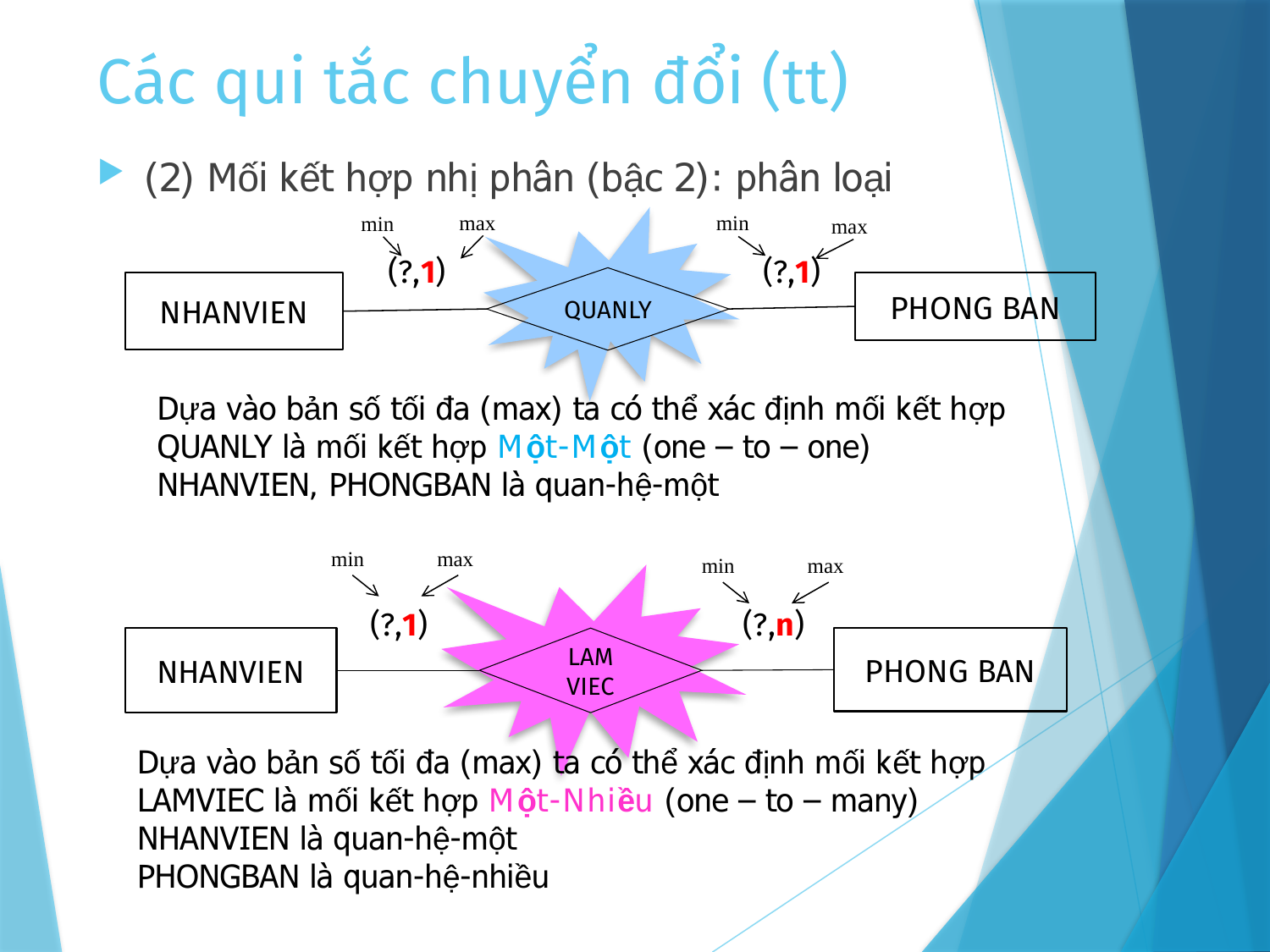

# Các qui tắc chuyển đổi (tt)
(2) Mối kết hợp nhị phân (bậc 2): phân loại

min
min
max
max
(?,1)
(?,1)
NHANVIEN
PHONG BAN
QUANLY

Dựa vào bản số tối đa (max) ta có thể xác định mối kết hợp QUANLY là mối kết hợp Một-Một (one – to – one)
NHANVIEN, PHONGBAN là quan-hệ-một
min
max
min
max
(?,1)
(?,n)
PHONG BAN
NHANVIEN
LAM
VIEC

Dựa vào bản số tối đa (max) ta có thể xác định mối kết hợp LAMVIEC là mối kết hợp Một-Nhiều (one – to – many)
NHANVIEN là quan-hệ-một
PHONGBAN là quan-hệ-nhiều